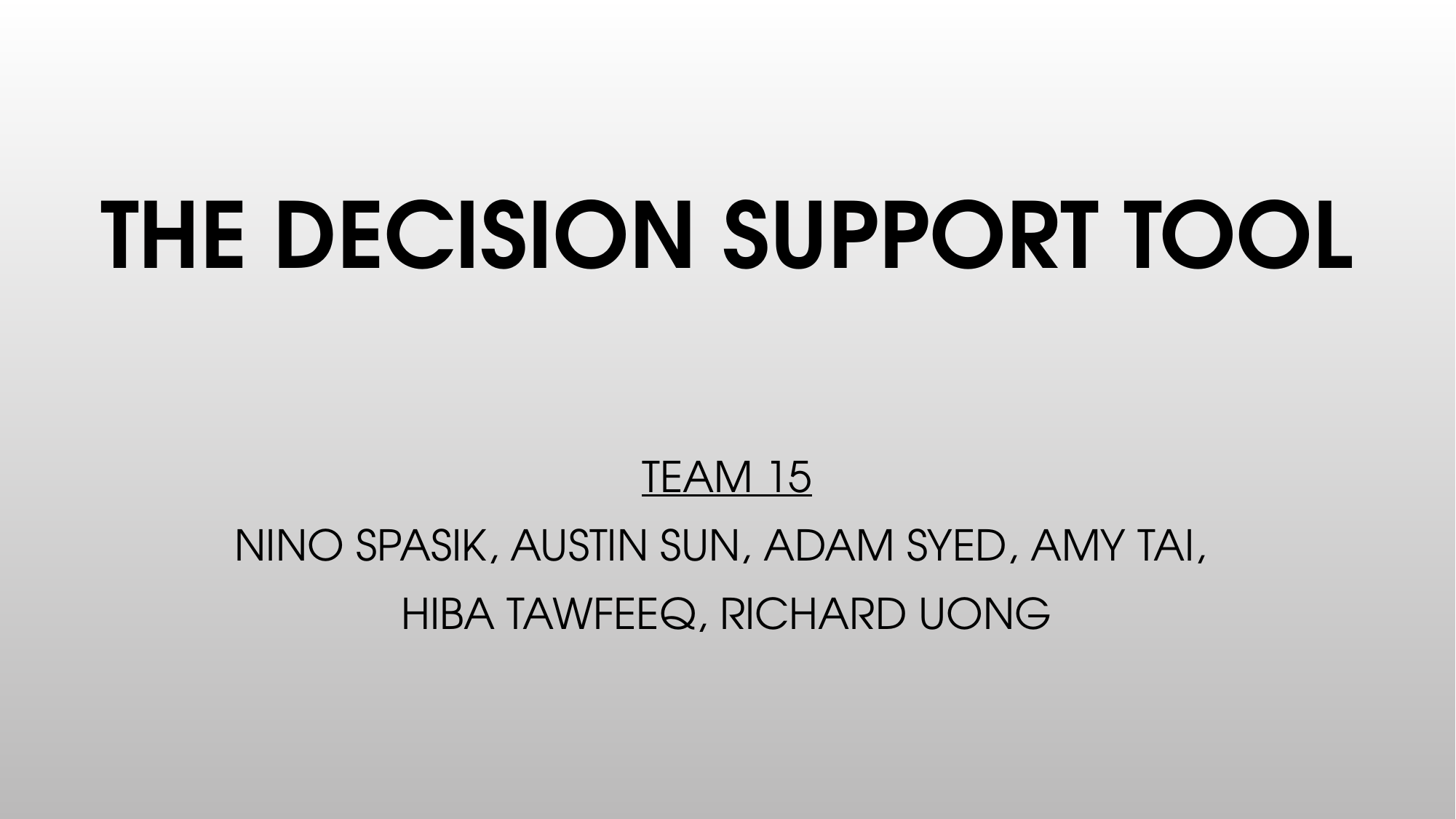

# The Decision Support Tool
Team 15
Nino Spasik, Austin Sun, Adam Syed, Amy Tai,
Hiba Tawfeeq, Richard Uong